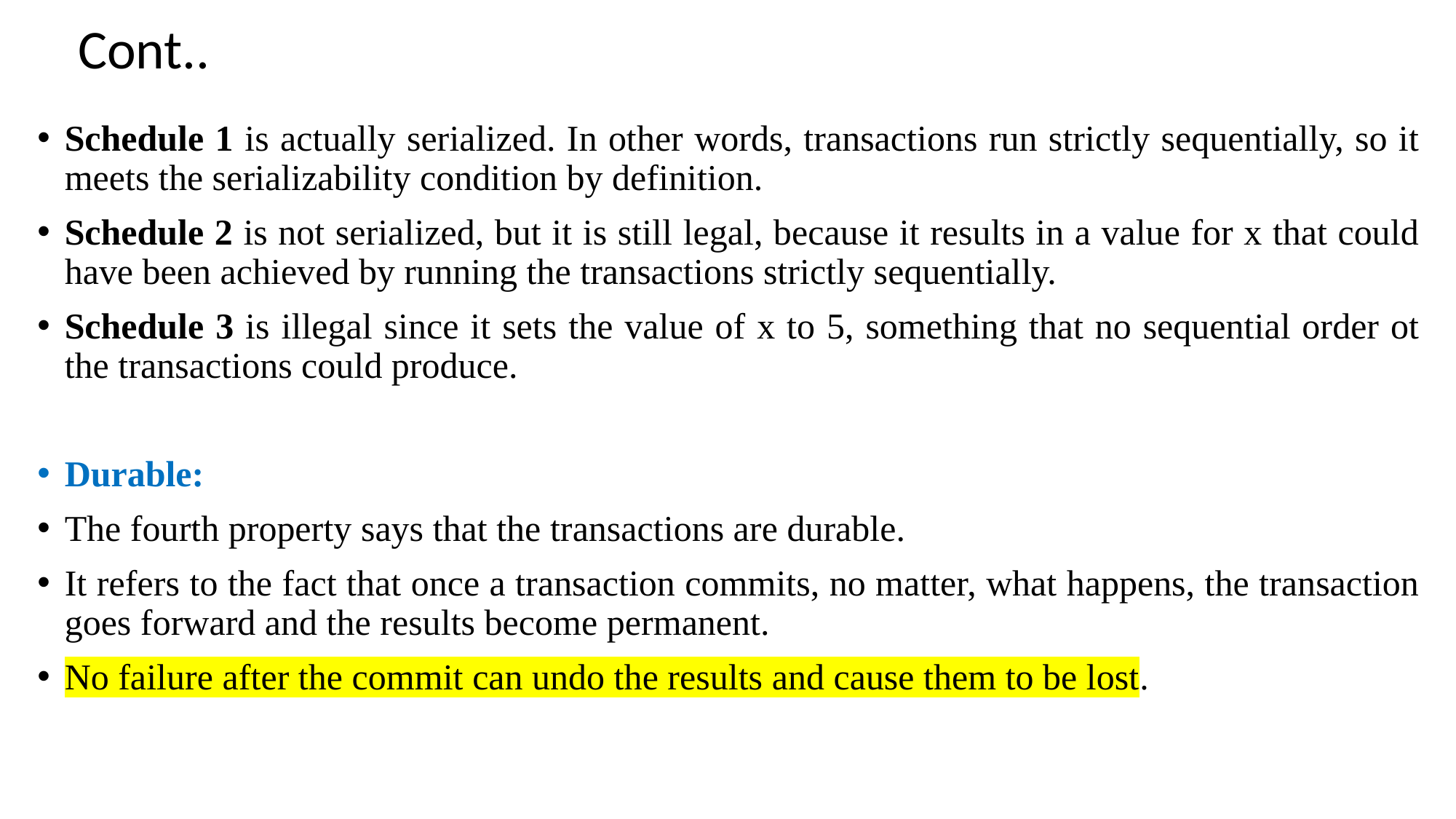

# Cont..
Schedule 1 is actually serialized. In other words, transactions run strictly sequentially, so it meets the serializability condition by definition.
Schedule 2 is not serialized, but it is still legal, because it results in a value for x that could have been achieved by running the transactions strictly sequentially.
Schedule 3 is illegal since it sets the value of x to 5, something that no sequential order ot the transactions could produce.

Durable:
The fourth property says that the transactions are durable.
It refers to the fact that once a transaction commits, no matter, what happens, the transaction goes forward and the results become permanent.
No failure after the commit can undo the results and cause them to be lost.